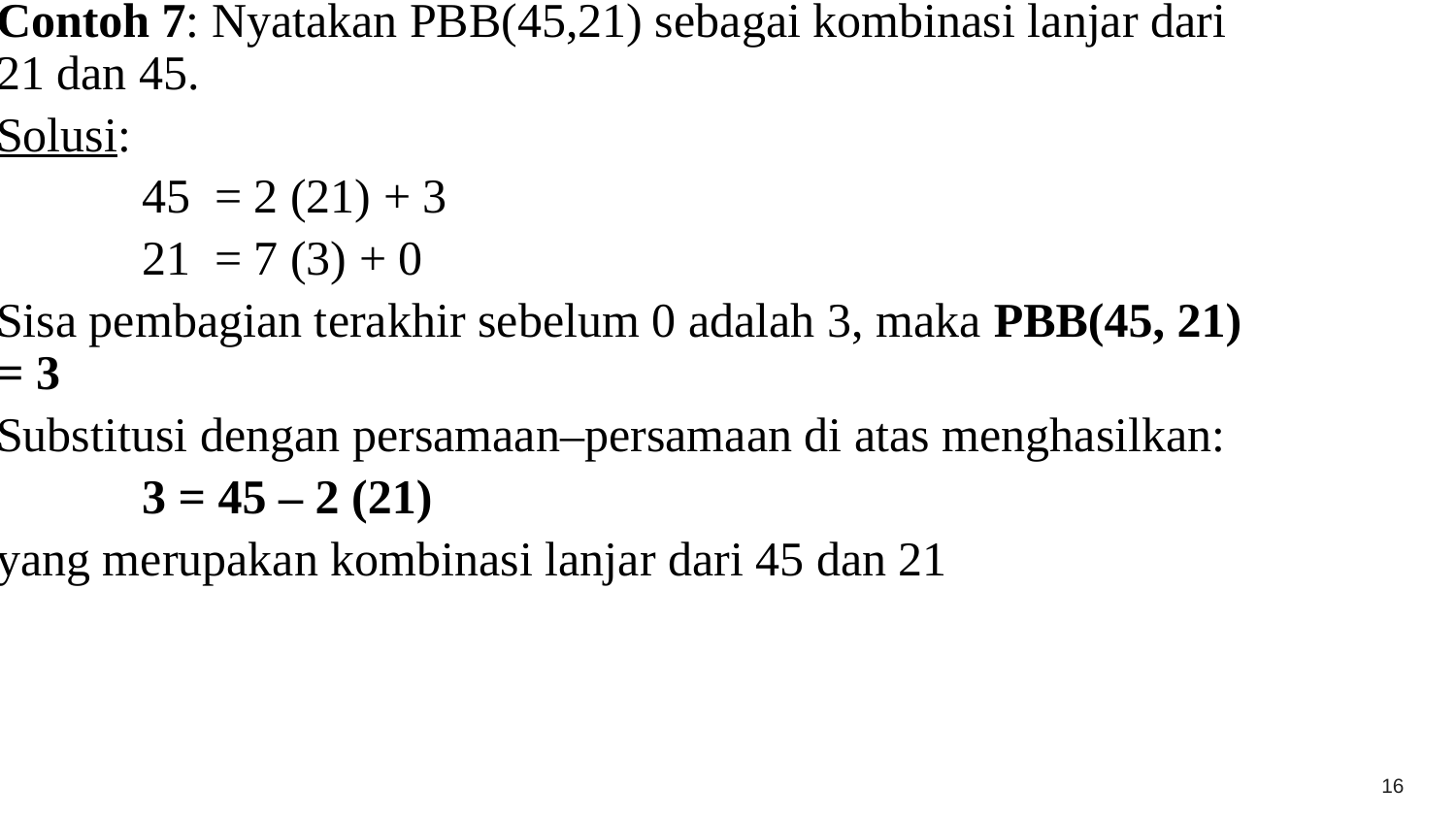

Contoh 7: Nyatakan PBB(45,21) sebagai kombinasi lanjar dari 21 dan 45.
Solusi:
		45  = 2 (21) + 3
		21  = 7 (3) + 0
	Sisa pembagian terakhir sebelum 0 adalah 3, maka PBB(45, 21) = 3
	Substitusi dengan persamaan–persamaan di atas menghasilkan:
		3 = 45 – 2 (21)
	yang merupakan kombinasi lanjar dari 45 dan 21
16